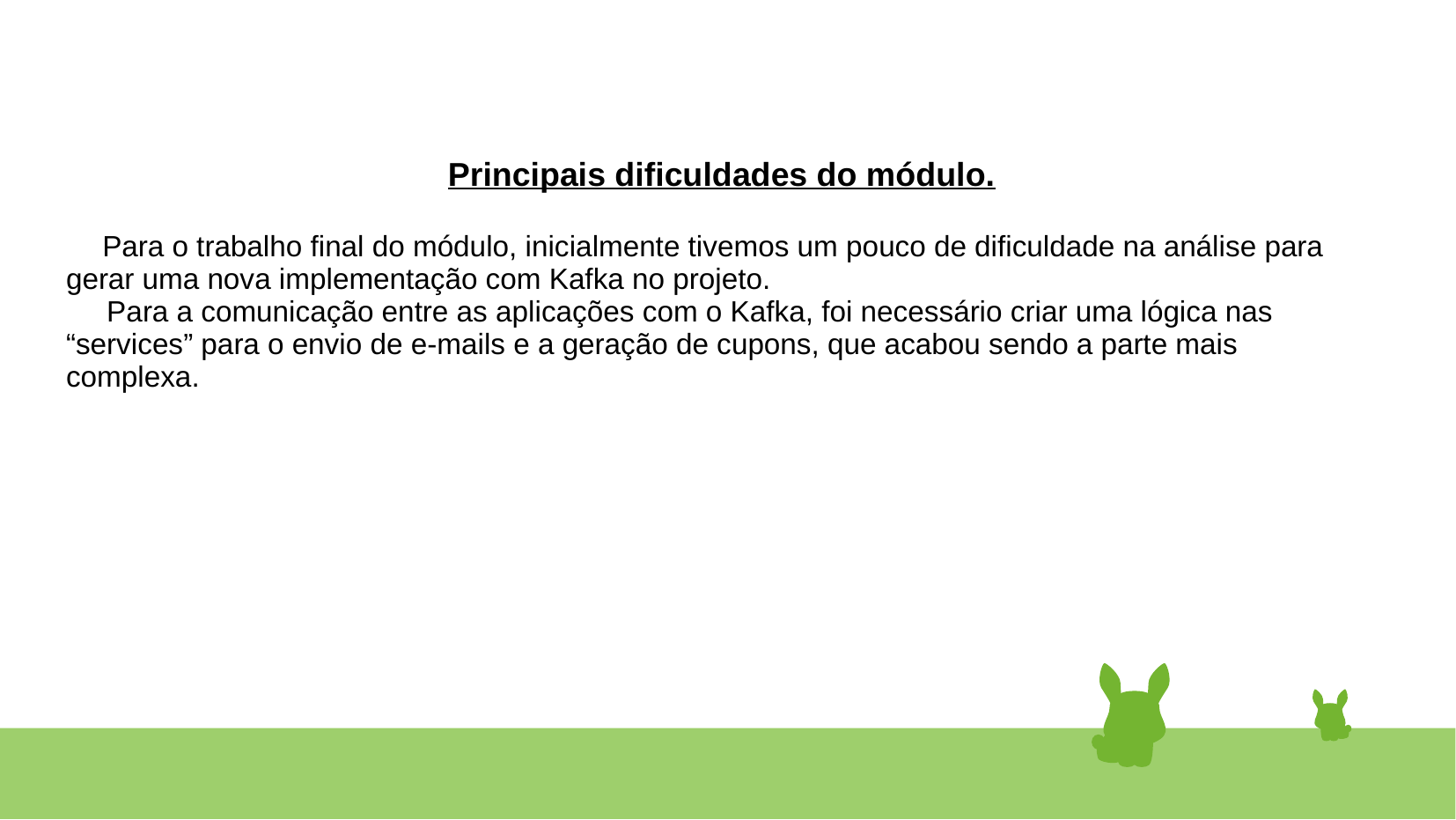

Principais dificuldades do módulo.

     Para o trabalho final do módulo, inicialmente tivemos um pouco de dificuldade na análise para gerar uma nova implementação com Kafka no projeto.
     Para a comunicação entre as aplicações com o Kafka, foi necessário criar uma lógica nas “services” para o envio de e-mails e a geração de cupons, que acabou sendo a parte mais complexa.